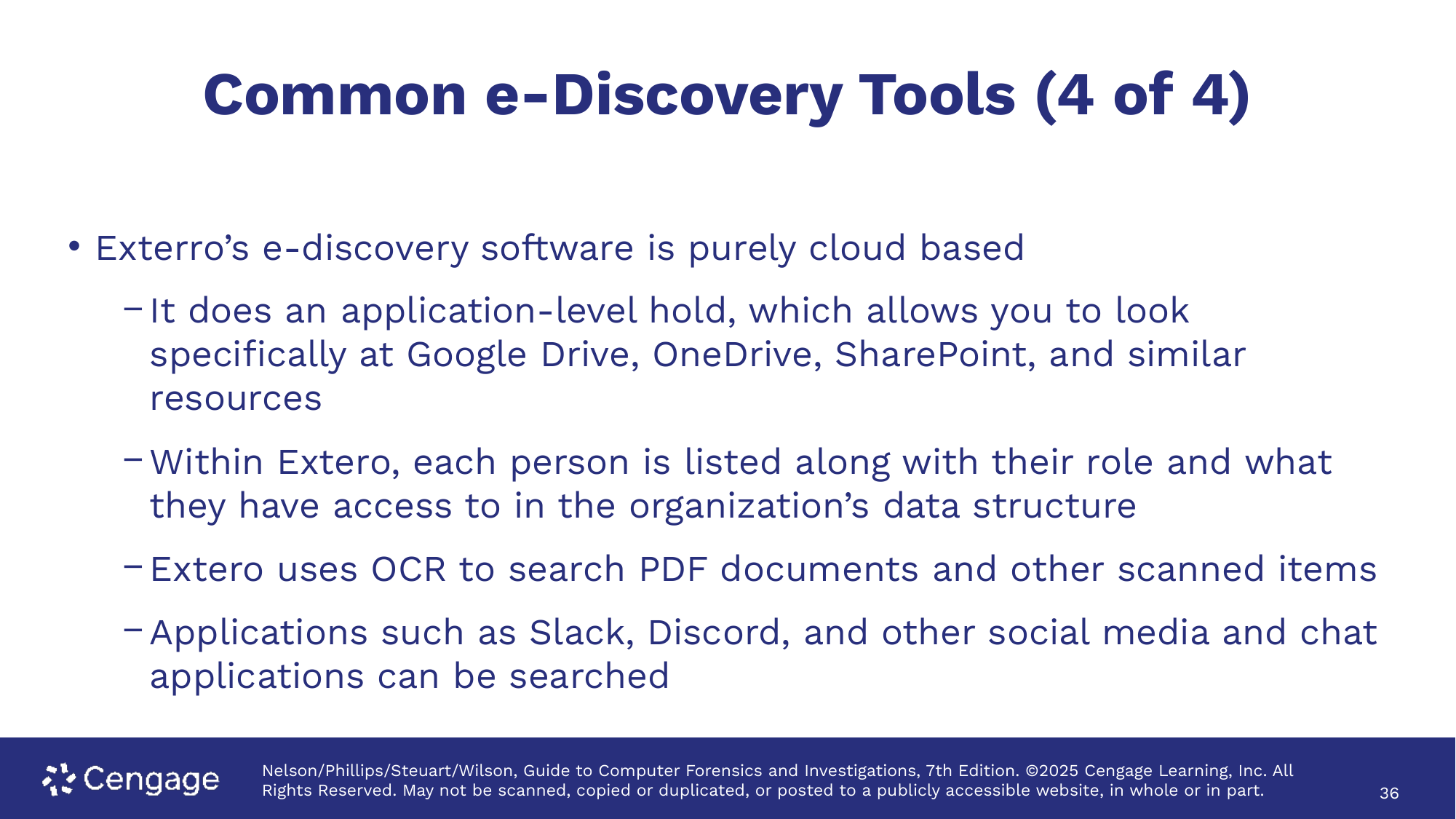

# Common e-Discovery Tools (4 of 4)
Exterro’s e-discovery software is purely cloud based
It does an application-level hold, which allows you to look specifically at Google Drive, OneDrive, SharePoint, and similar resources
Within Extero, each person is listed along with their role and what they have access to in the organization’s data structure
Extero uses OCR to search PDF documents and other scanned items
Applications such as Slack, Discord, and other social media and chat applications can be searched